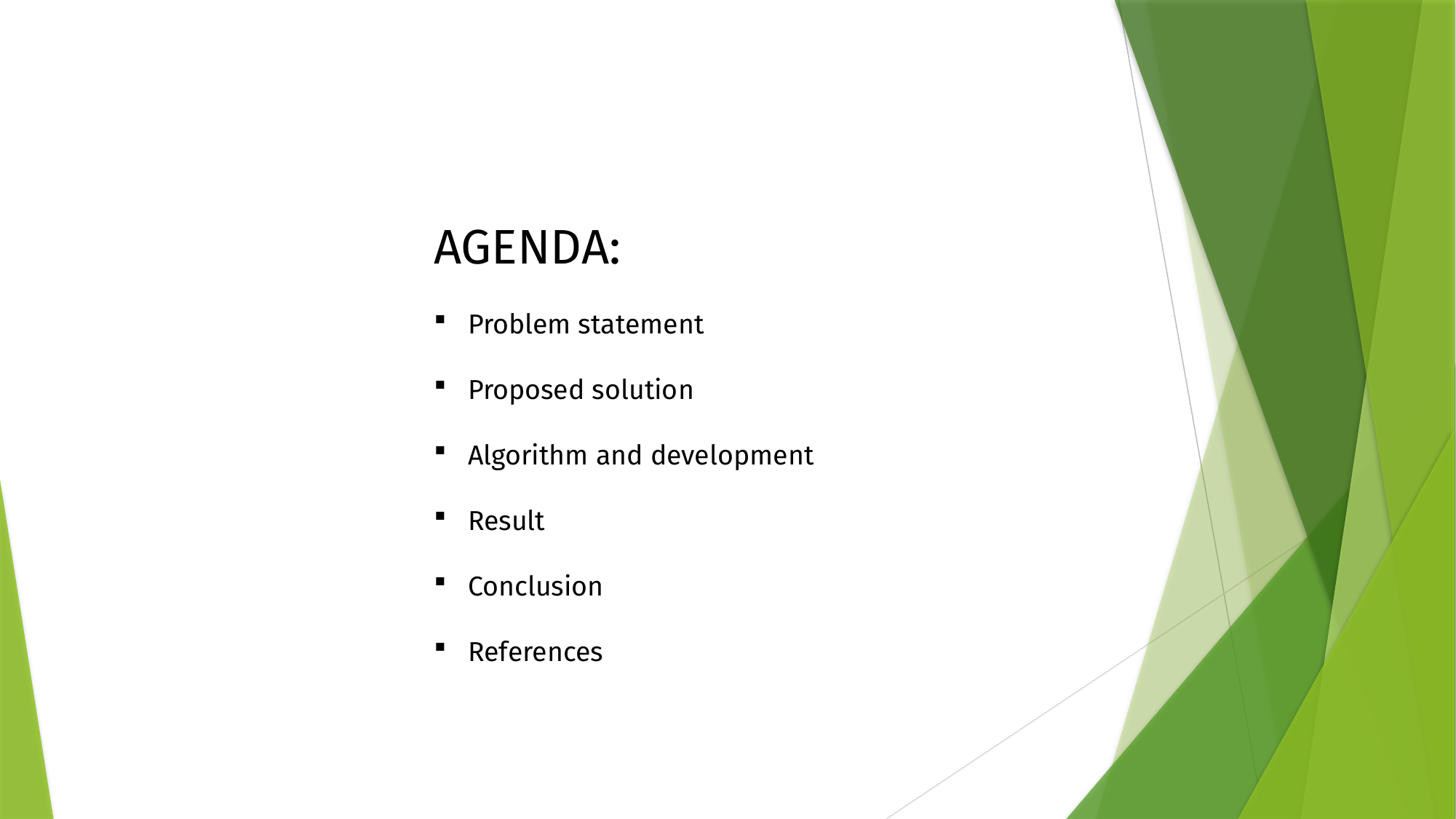

AGENDA:
Problem statement
Proposed solution
Algorithm and development
Result
Conclusion
References